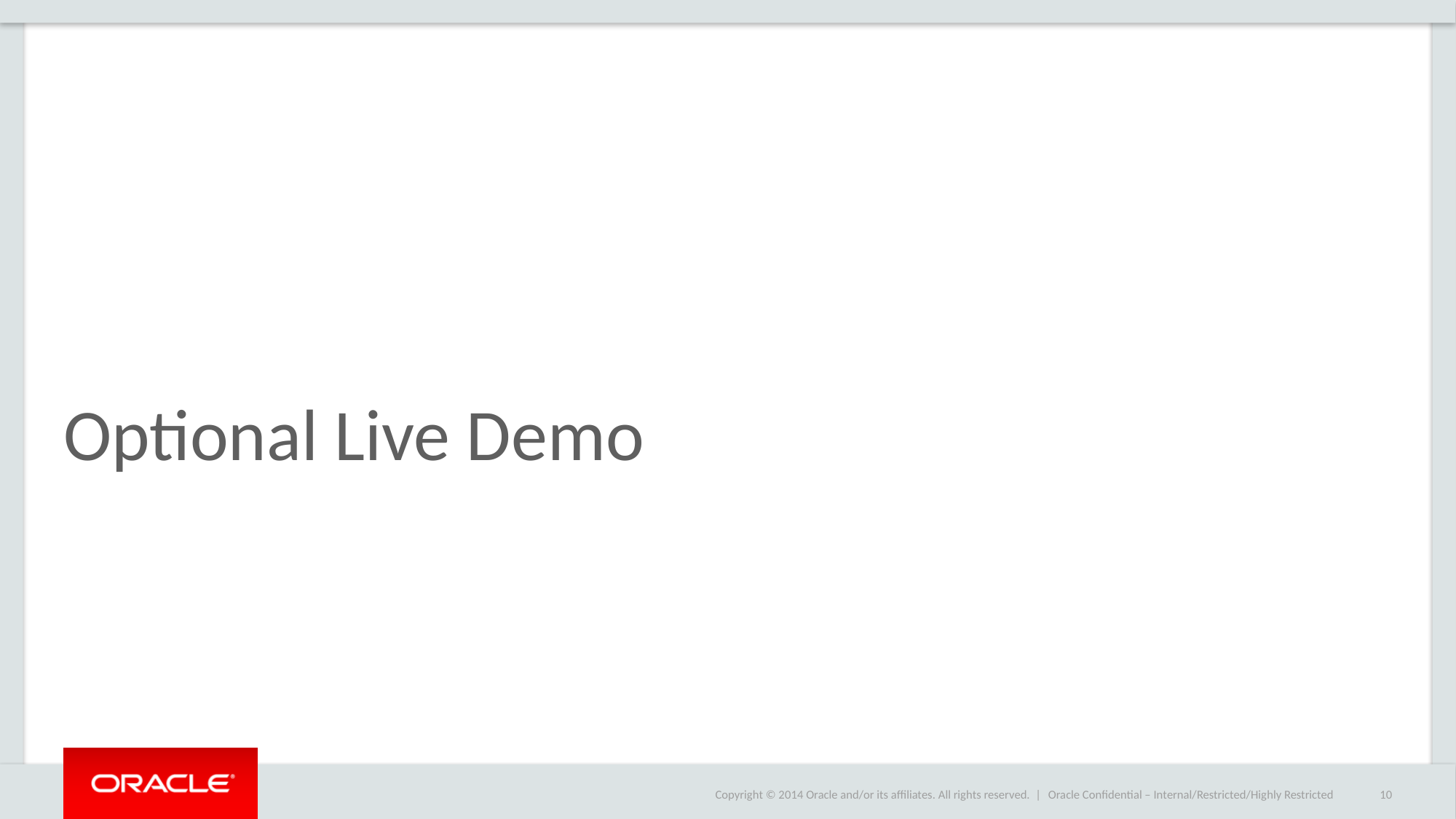

# Optional Live Demo
Oracle Confidential – Internal/Restricted/Highly Restricted
10